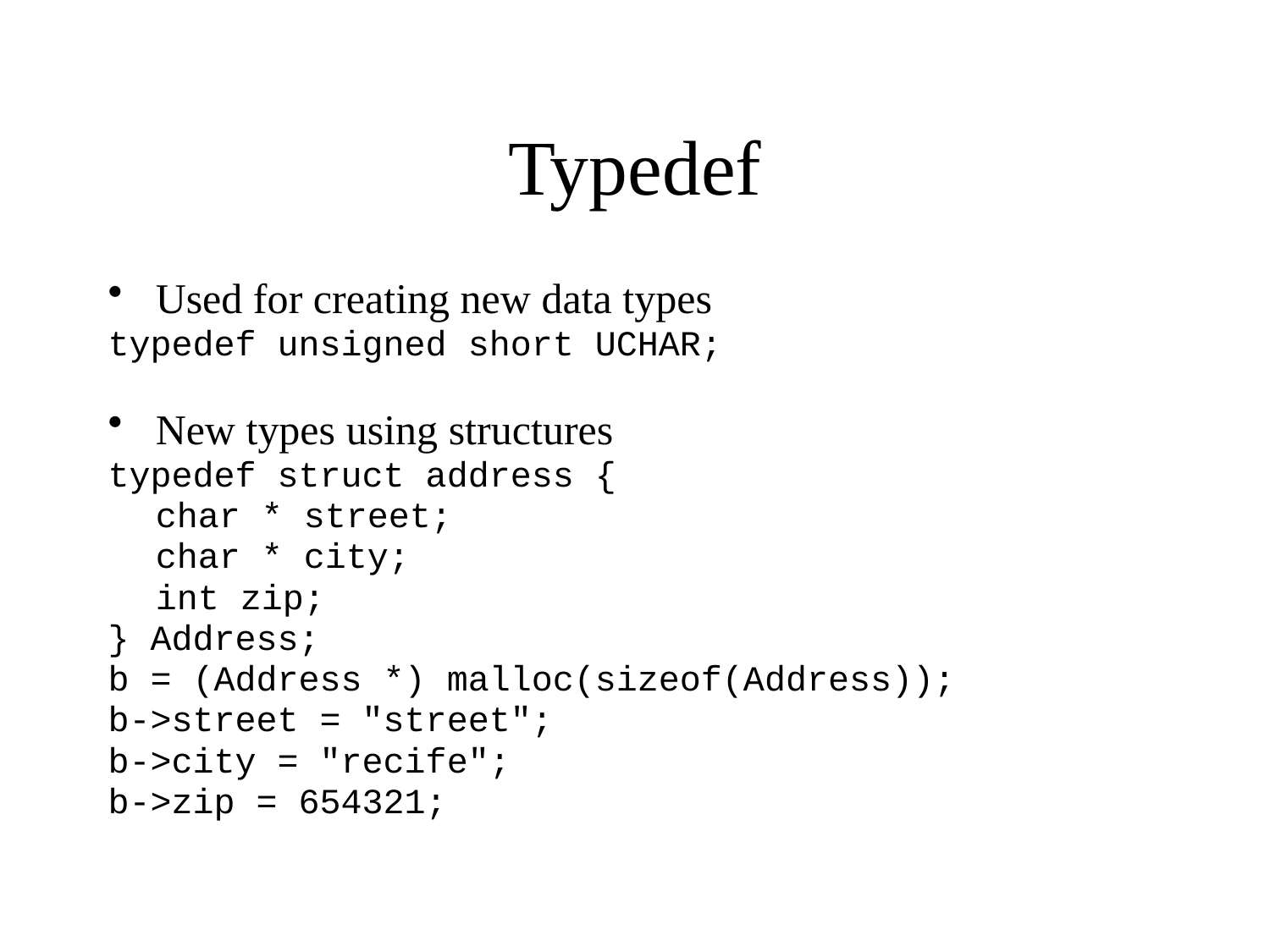

# Typedef
Used for creating new data types
typedef unsigned short UCHAR;

New types using structures
typedef struct address {
	char * street;
	char * city;
	int zip;
} Address;
b = (Address *) malloc(sizeof(Address));
b->street = "street";
b->city = "recife";
b->zip = 654321;